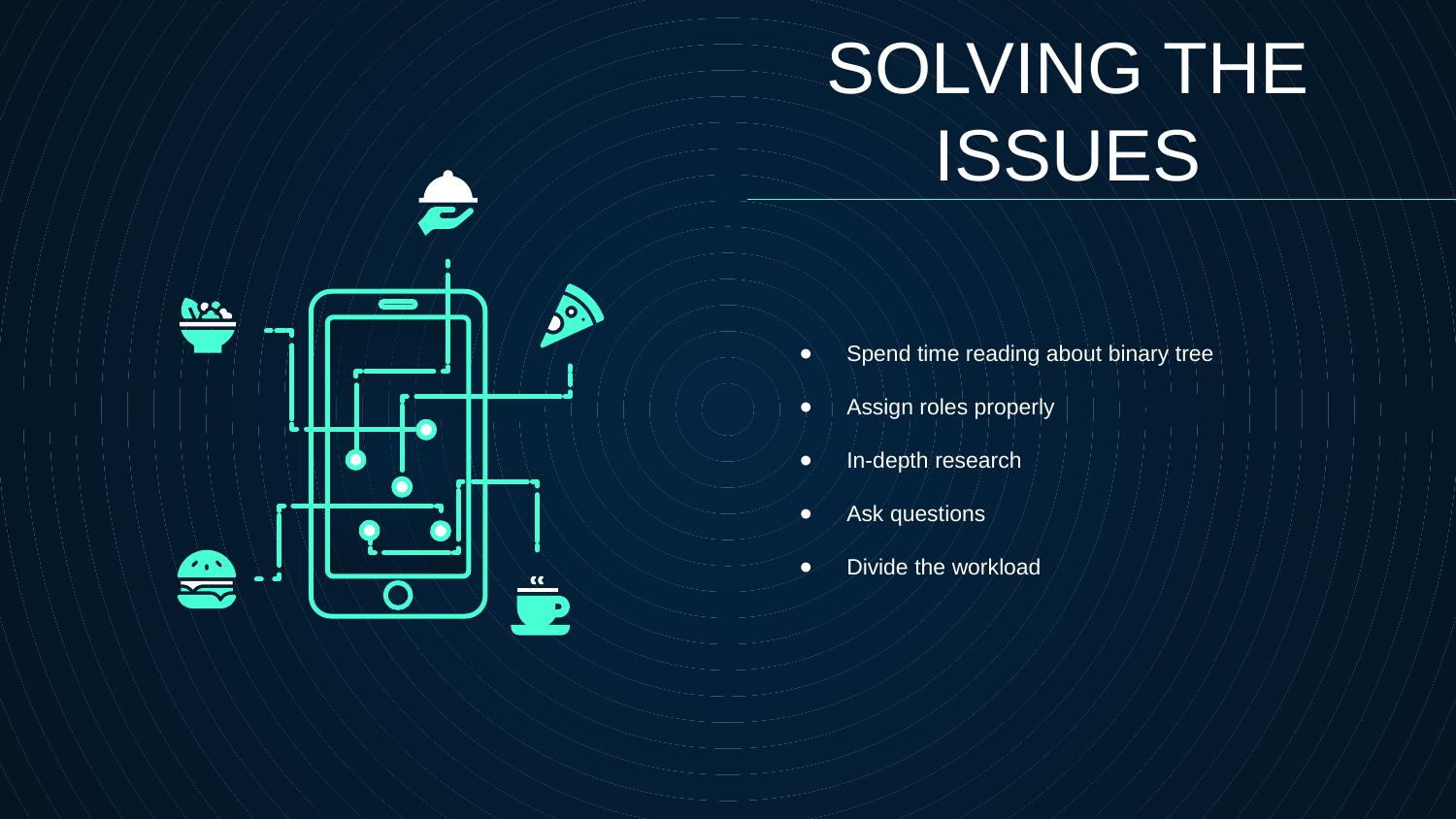

# SOLVING THE ISSUES

Spend time reading about binary tree

Assign roles properly

In-depth research

Ask questions

Divide the workload